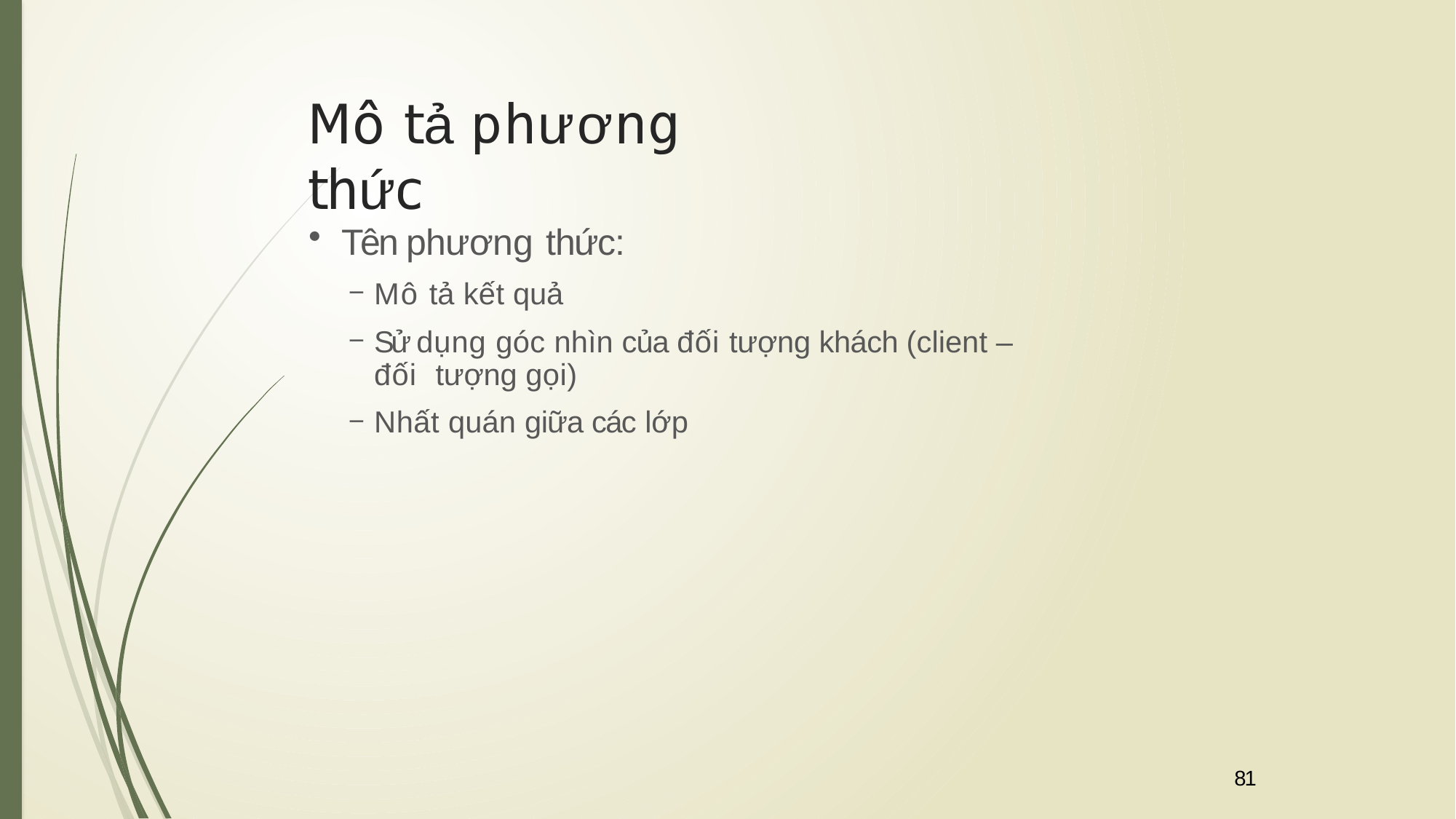

# Mô tả phương thức
Tên phương thức:
Mô tả kết quả
Sử dụng góc nhìn của đối tượng khách (client – đối  tượng gọi)
Nhất quán giữa các lớp
81